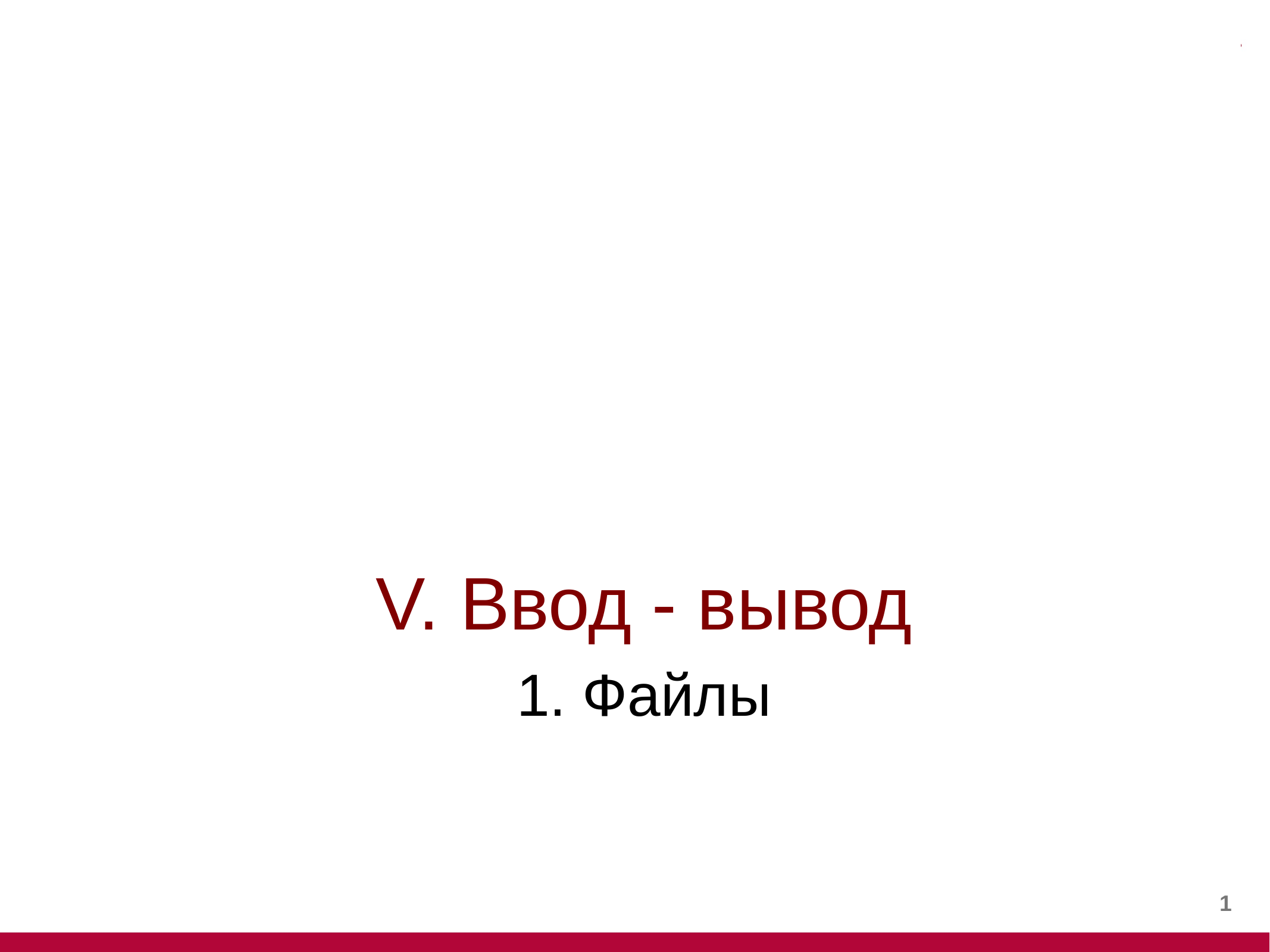

#

V. Ввод - вывод
1. Файлы
1